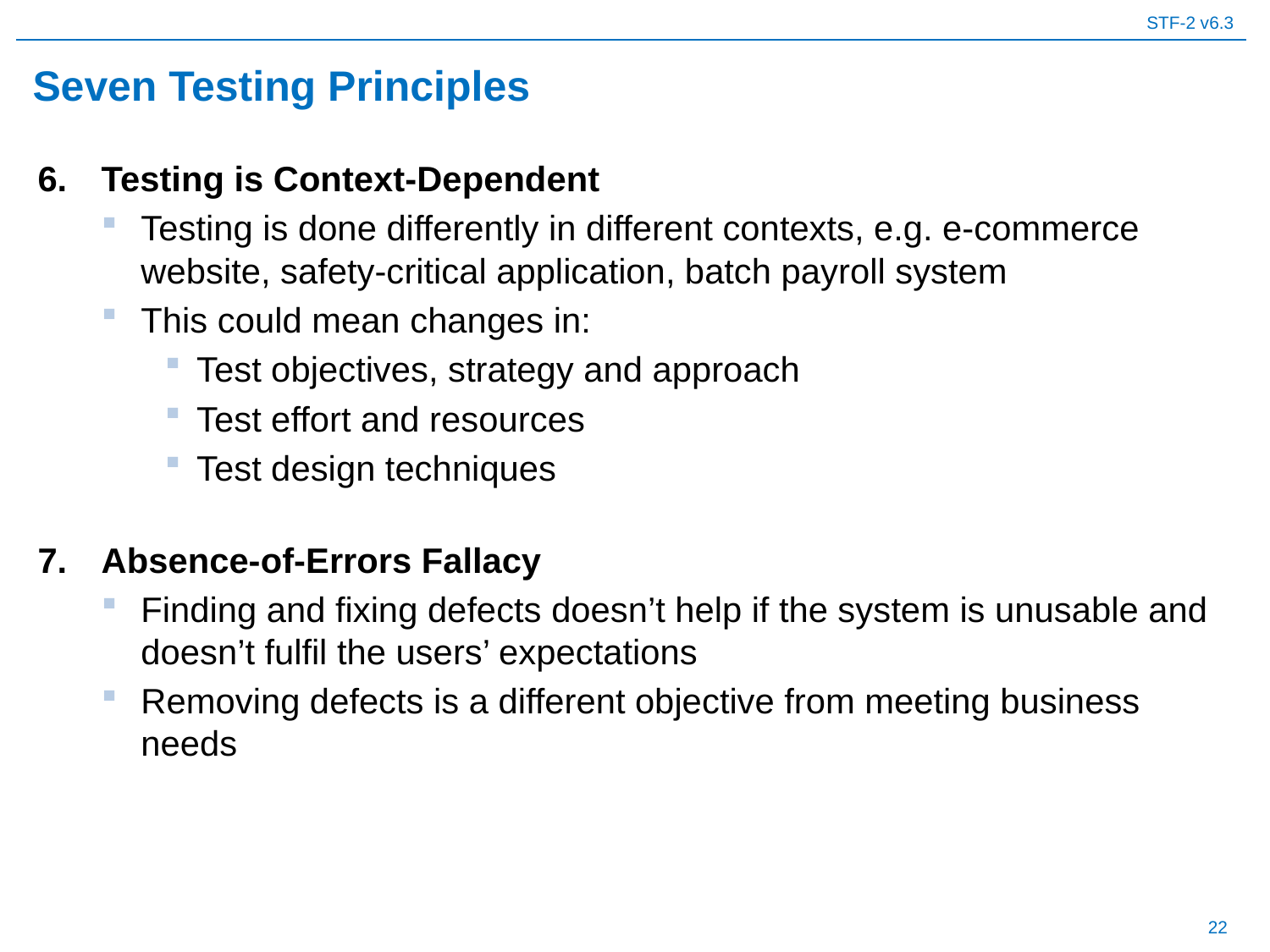

# Seven Testing Principles
Testing is Context-Dependent
Testing is done differently in different contexts, e.g. e-commerce website, safety-critical application, batch payroll system
This could mean changes in:
Test objectives, strategy and approach
Test effort and resources
Test design techniques
Absence-of-Errors Fallacy
Finding and fixing defects doesn’t help if the system is unusable and doesn’t fulfil the users’ expectations
Removing defects is a different objective from meeting business needs